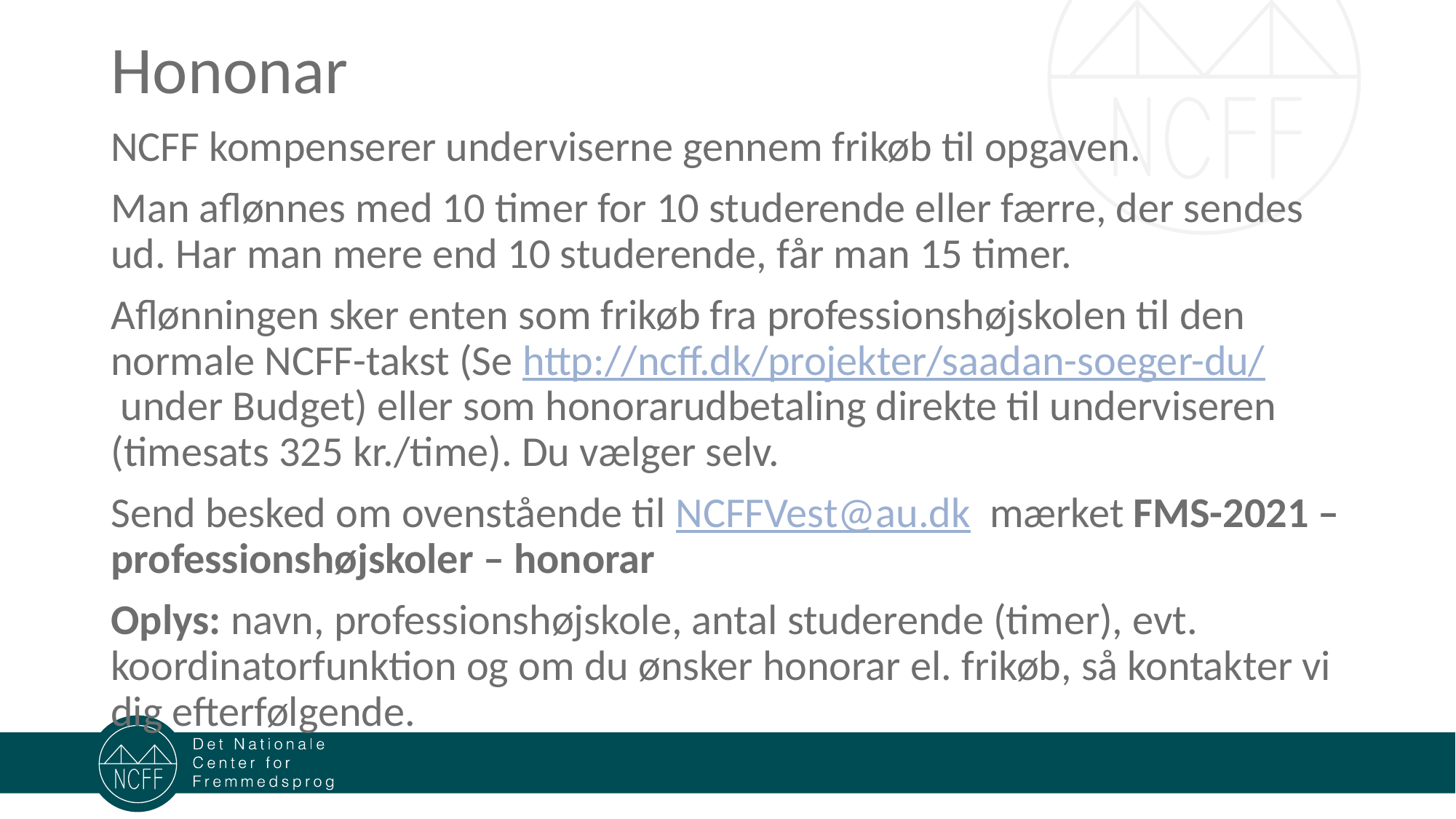

# Hononar
NCFF kompenserer underviserne gennem frikøb til opgaven.
Man aflønnes med 10 timer for 10 studerende eller færre, der sendes ud. Har man mere end 10 studerende, får man 15 timer.
Aflønningen sker enten som frikøb fra professionshøjskolen til den normale NCFF-takst (Se http://ncff.dk/projekter/saadan-soeger-du/ under Budget) eller som honorarudbetaling direkte til underviseren (timesats 325 kr./time). Du vælger selv.
Send besked om ovenstående til NCFFVest@au.dk  mærket FMS-2021 – professionshøjskoler – honorar
Oplys: navn, professionshøjskole, antal studerende (timer), evt. koordinatorfunktion og om du ønsker honorar el. frikøb, så kontakter vi dig efterfølgende.